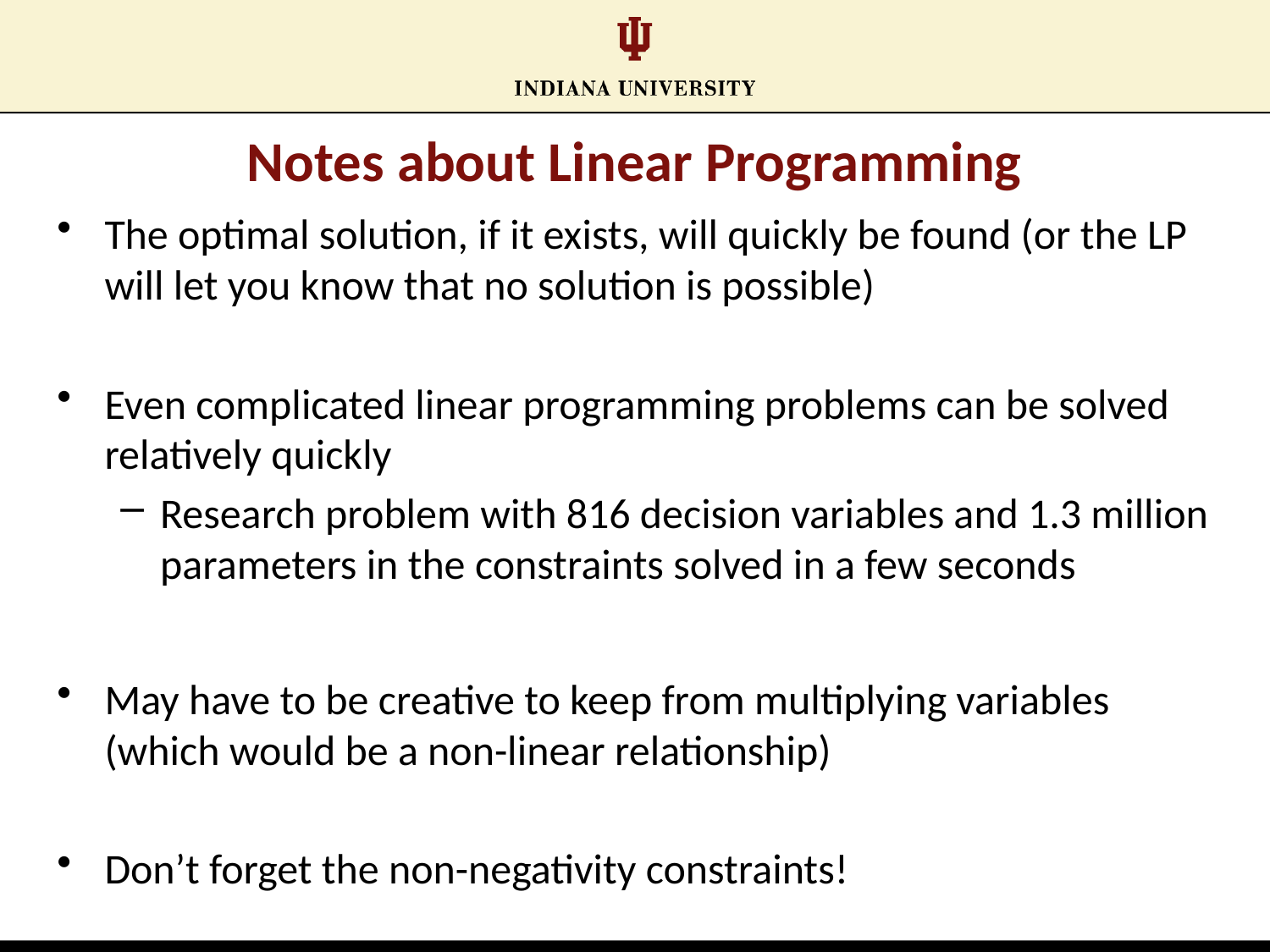

# Notes about Linear Programming
The optimal solution, if it exists, will quickly be found (or the LP will let you know that no solution is possible)

Even complicated linear programming problems can be solved relatively quickly
Research problem with 816 decision variables and 1.3 million parameters in the constraints solved in a few seconds

May have to be creative to keep from multiplying variables (which would be a non-linear relationship)

Don’t forget the non-negativity constraints!